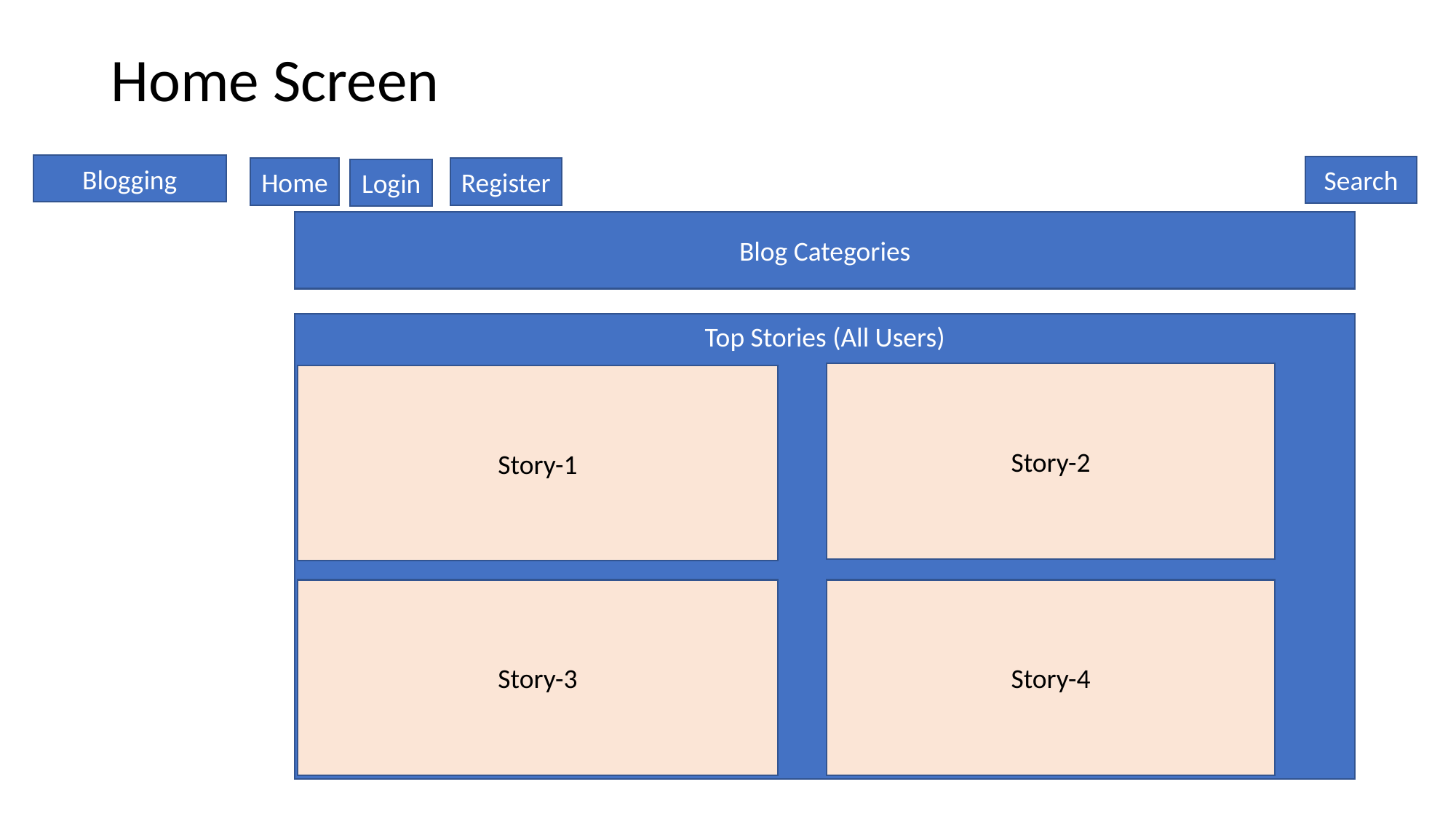

# Home Screen
Blogging
Search
Home
Register
Login
Blog Categories
Top Stories (All Users)
Story-2
Story-1
Story-4
Story-3